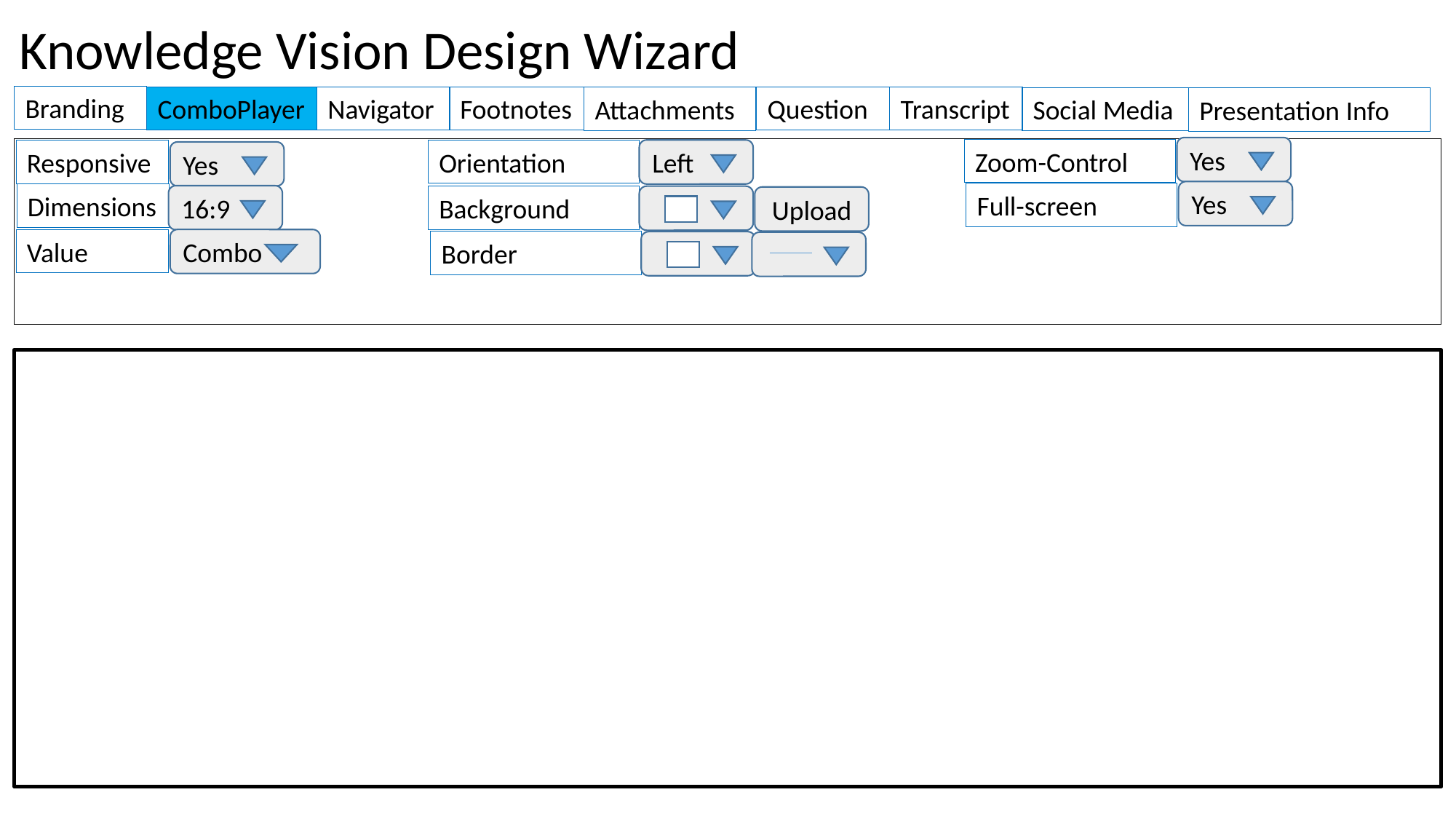

Knowledge Vision Design Wizard
Branding
Footnotes
Question
Transcript
ComboPlayer
Navigator
Attachments
Social Media
Presentation Info
Yes

Zoom-Control
Orientation
Left

Responsive
Yes

Yes

Full-screen
Dimensions
16:9

Background

Upload
Value
Combo

Border